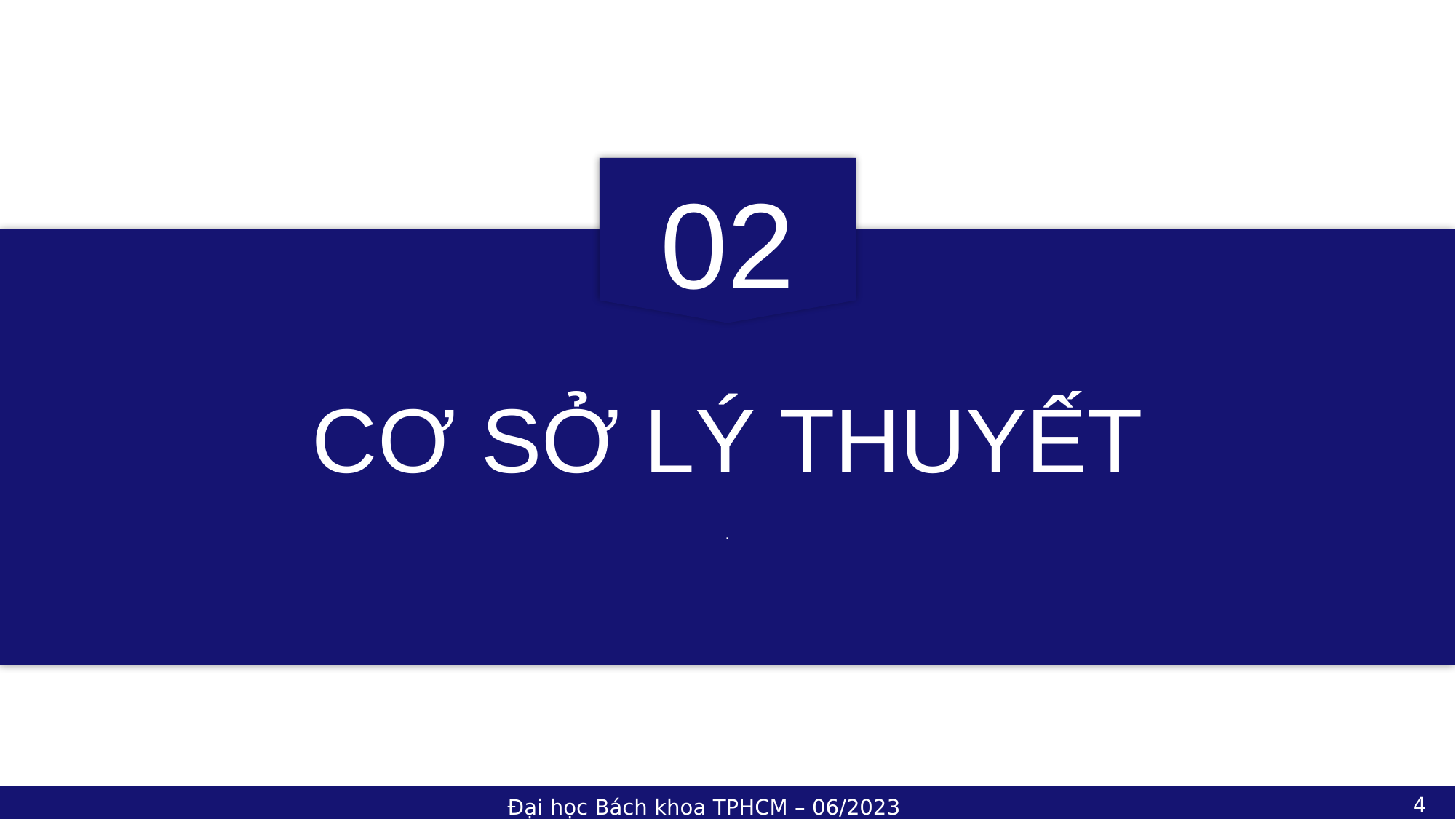

02

CƠ SỞ LÝ THUYẾT
.

4
Đại học Bách khoa TPHCM – 06/2023